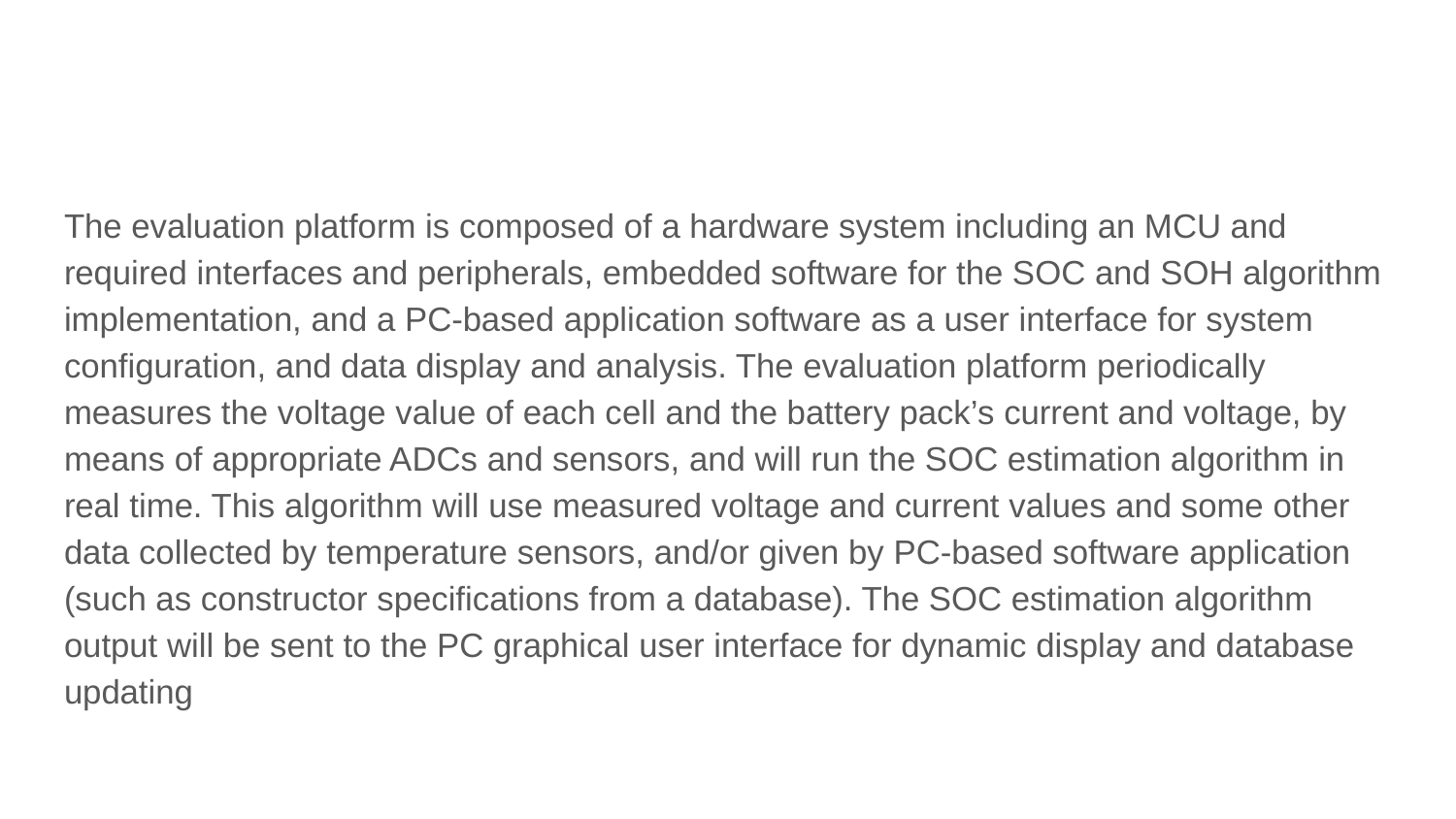

The evaluation platform is composed of a hardware system including an MCU and required interfaces and peripherals, embedded software for the SOC and SOH algorithm implementation, and a PC-based application software as a user interface for system configuration, and data display and analysis. The evaluation platform periodically measures the voltage value of each cell and the battery pack’s current and voltage, by means of appropriate ADCs and sensors, and will run the SOC estimation algorithm in real time. This algorithm will use measured voltage and current values and some other data collected by temperature sensors, and/or given by PC-based software application (such as constructor specifications from a database). The SOC estimation algorithm output will be sent to the PC graphical user interface for dynamic display and database updating